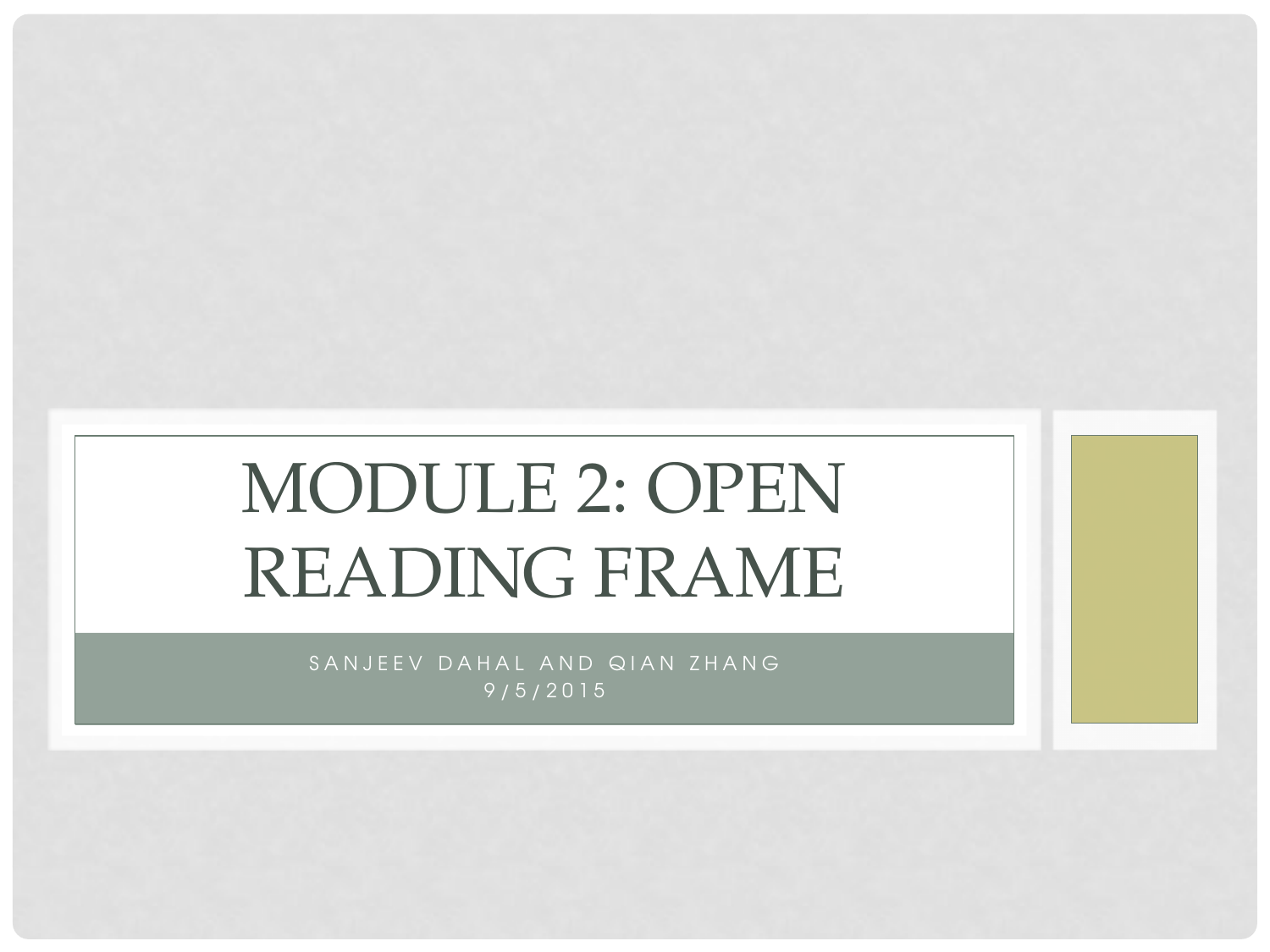

# Module 2: open reading frame
Sanjeev dahal and qian zhang
9/5/2015